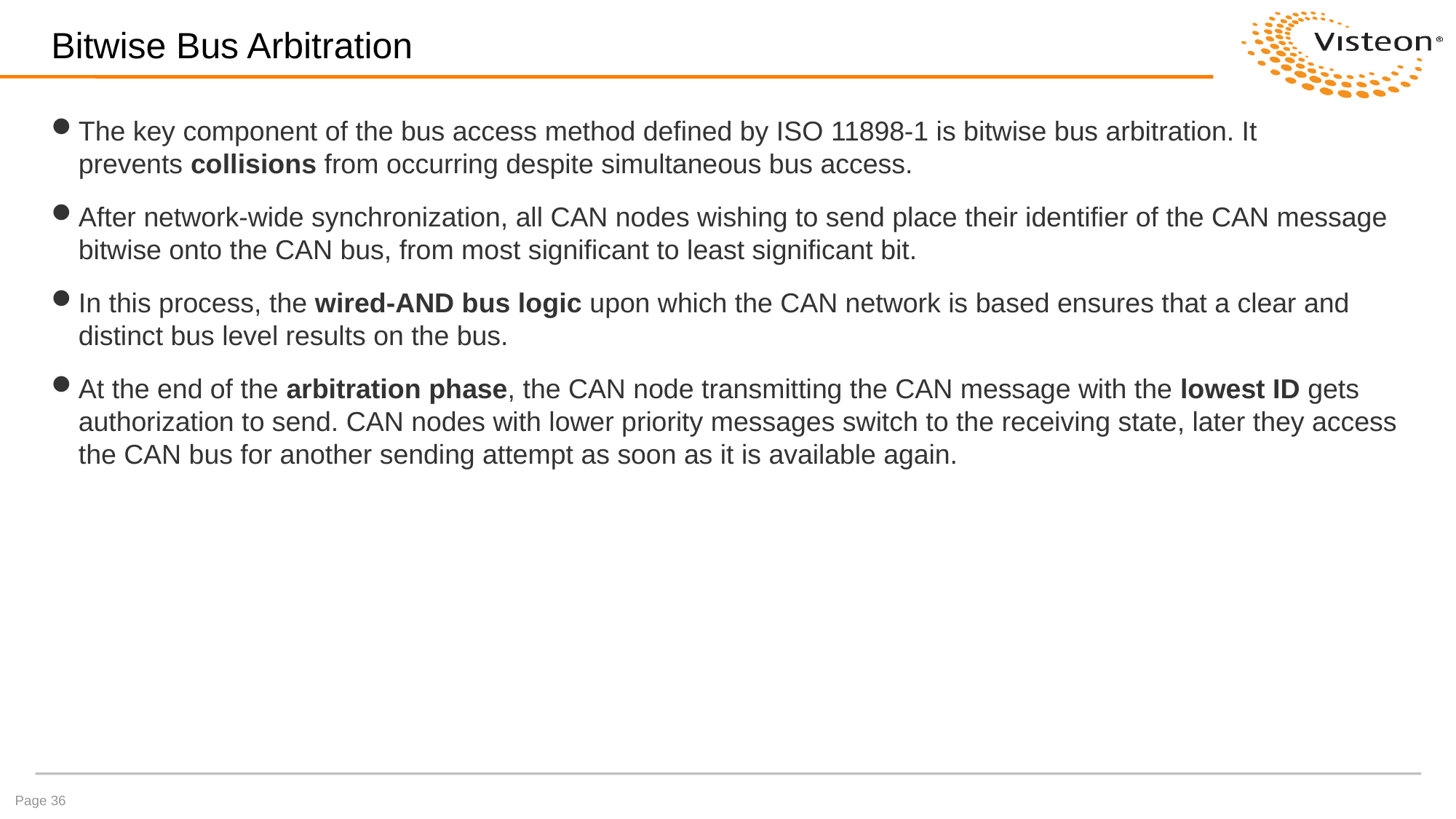

# Bitwise Bus Arbitration
The key component of the bus access method defined by ISO 11898-1 is bitwise bus arbitration. It prevents collisions from occurring despite simultaneous bus access.
After network-wide synchronization, all CAN nodes wishing to send place their identifier of the CAN message bitwise onto the CAN bus, from most significant to least significant bit.
In this process, the wired-AND bus logic upon which the CAN network is based ensures that a clear and distinct bus level results on the bus.
At the end of the arbitration phase, the CAN node transmitting the CAN message with the lowest ID gets authorization to send. CAN nodes with lower priority messages switch to the receiving state, later they access the CAN bus for another sending attempt as soon as it is available again.

Page 36